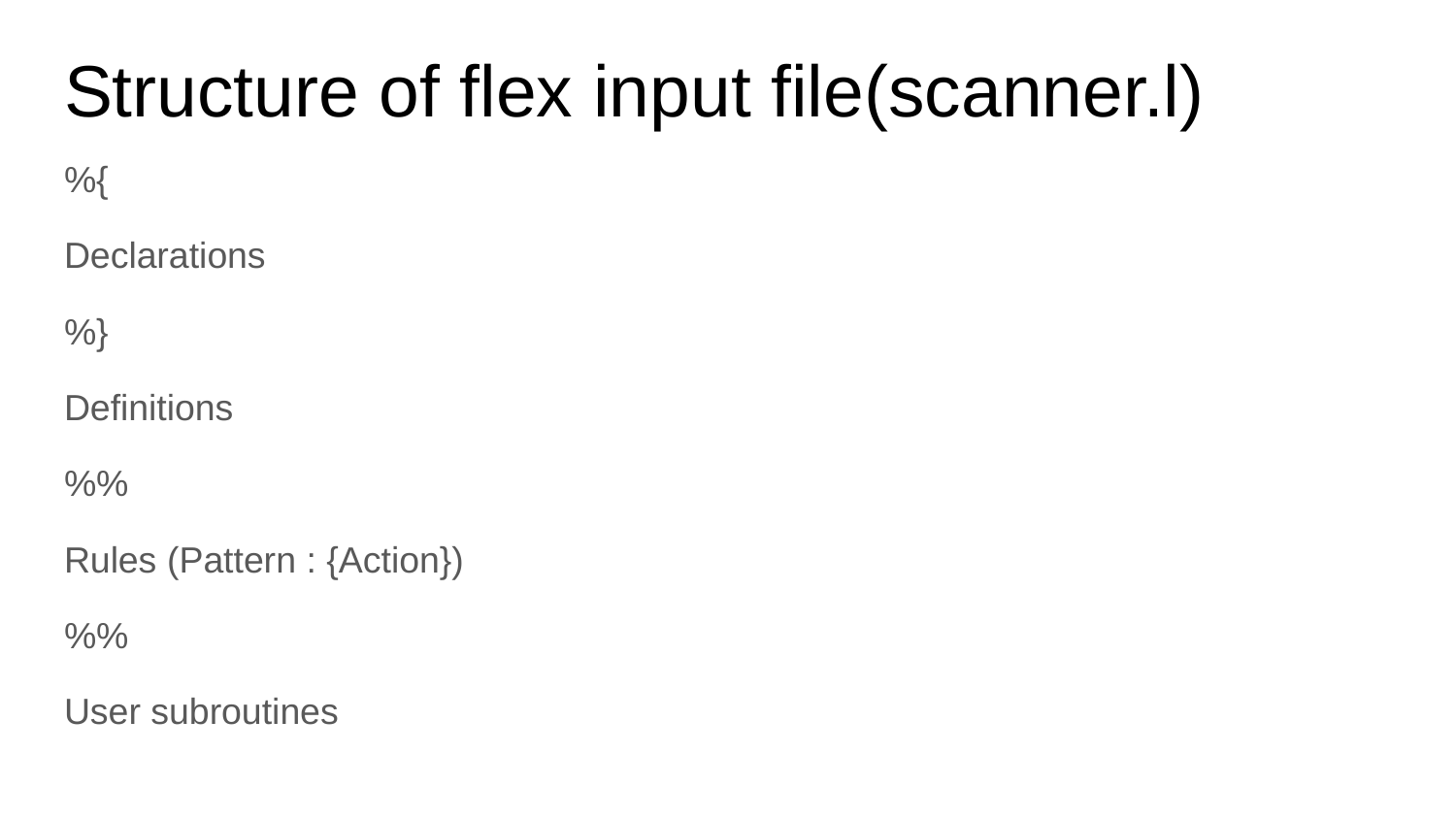

# Structure of flex input file(scanner.l)
%{
Declarations
%}
Definitions
%%
Rules (Pattern : {Action})
%%
User subroutines